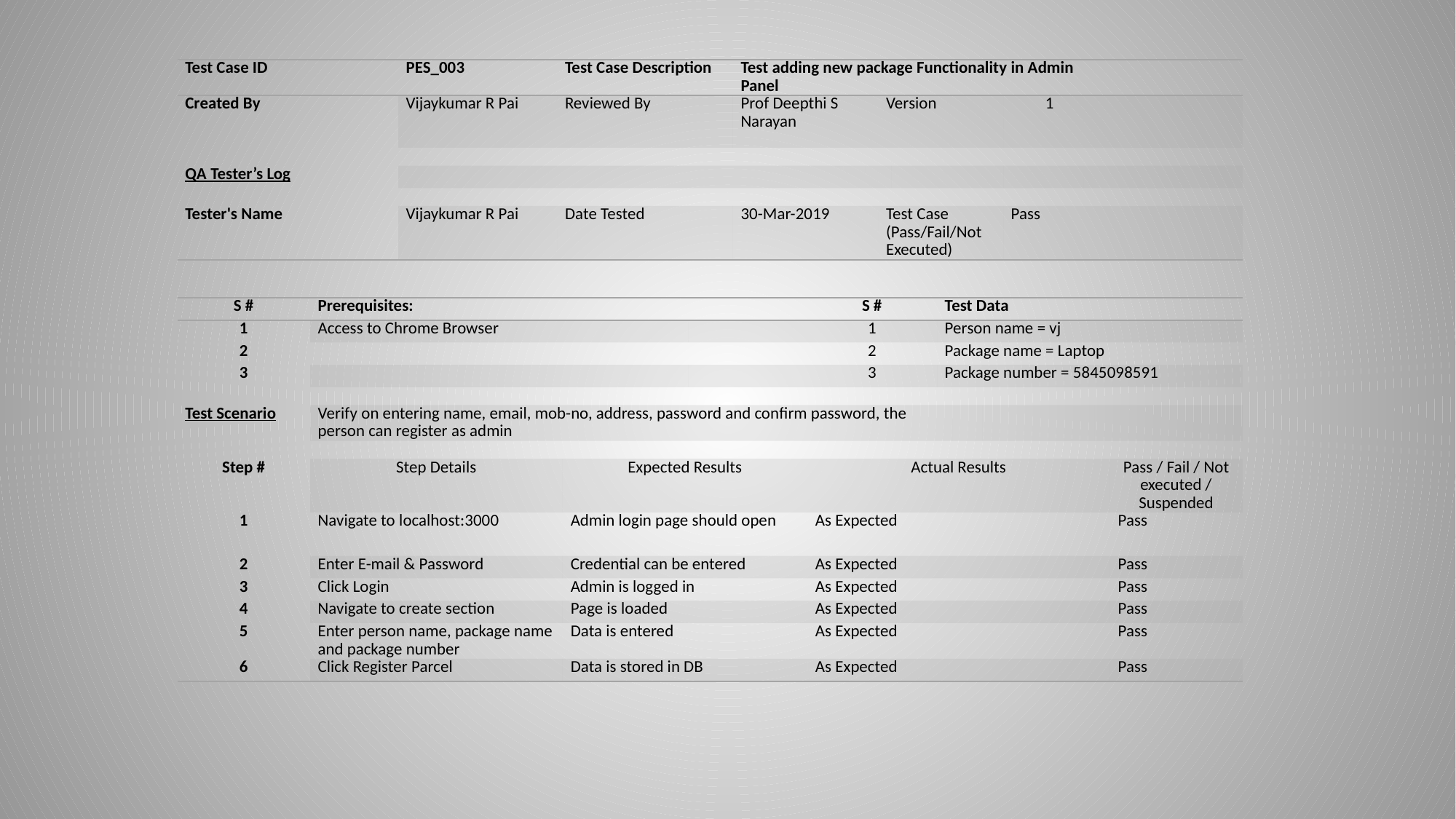

| Test Case ID |  | PES\_003 | Test Case Description |  | Test adding new package Functionality in Admin Panel |  |  |  |  |  |  |  |
| --- | --- | --- | --- | --- | --- | --- | --- | --- | --- | --- | --- | --- |
| Created By |  | Vijaykumar R Pai | Reviewed By |  | Prof Deepthi S Narayan |  |  | Version |  | 1 |  |  |
|  |  |  |  |  |  |  |  |  |  |  |  |  |
| QA Tester’s Log |  |  |  |  |  |  |  |  |  |  |  |  |
|  |  |  |  |  |  |  |  |  |  |  |  |  |
| Tester's Name |  | Vijaykumar R Pai | Date Tested |  | 30-Mar-2019 |  |  | Test Case (Pass/Fail/Not Executed) |  | Pass |  |  |
| S # | Prerequisites: |  |  |  | S # | Test Data |  |  |  |  |  |
| --- | --- | --- | --- | --- | --- | --- | --- | --- | --- | --- | --- |
| 1 | Access to Chrome Browser |  |  |  | 1 | Person name = vj |  |  |  |  |  |
| 2 |  |  |  |  | 2 | Package name = Laptop |  |  |  |  |  |
| 3 |  |  |  |  | 3 | Package number = 5845098591 |  |  |  |  |  |
|  |  |  |  |  |  |  |  |  |  |  |  |
| Test Scenario | Verify on entering name, email, mob-no, address, password and confirm password, the person can register as admin |  |  |  |  |  |  |  |  |  |  |
|  |  |  |  |  |  |  |  |  |  |  |  |
| Step # | Step Details |  | Expected Results |  | Actual Results |  |  |  |  |  | Pass / Fail / Not executed / Suspended |
| 1 | Navigate to localhost:3000 |  | Admin login page should open |  | As Expected |  |  |  |  |  | Pass |
| 2 | Enter E-mail & Password |  | Credential can be entered |  | As Expected |  |  |  |  |  | Pass |
| 3 | Click Login |  | Admin is logged in |  | As Expected |  |  |  |  |  | Pass |
| 4 | Navigate to create section |  | Page is loaded |  | As Expected |  |  |  |  |  | Pass |
| 5 | Enter person name, package name and package number |  | Data is entered |  | As Expected |  |  |  |  |  | Pass |
| 6 | Click Register Parcel |  | Data is stored in DB |  | As Expected |  |  |  |  |  | Pass |